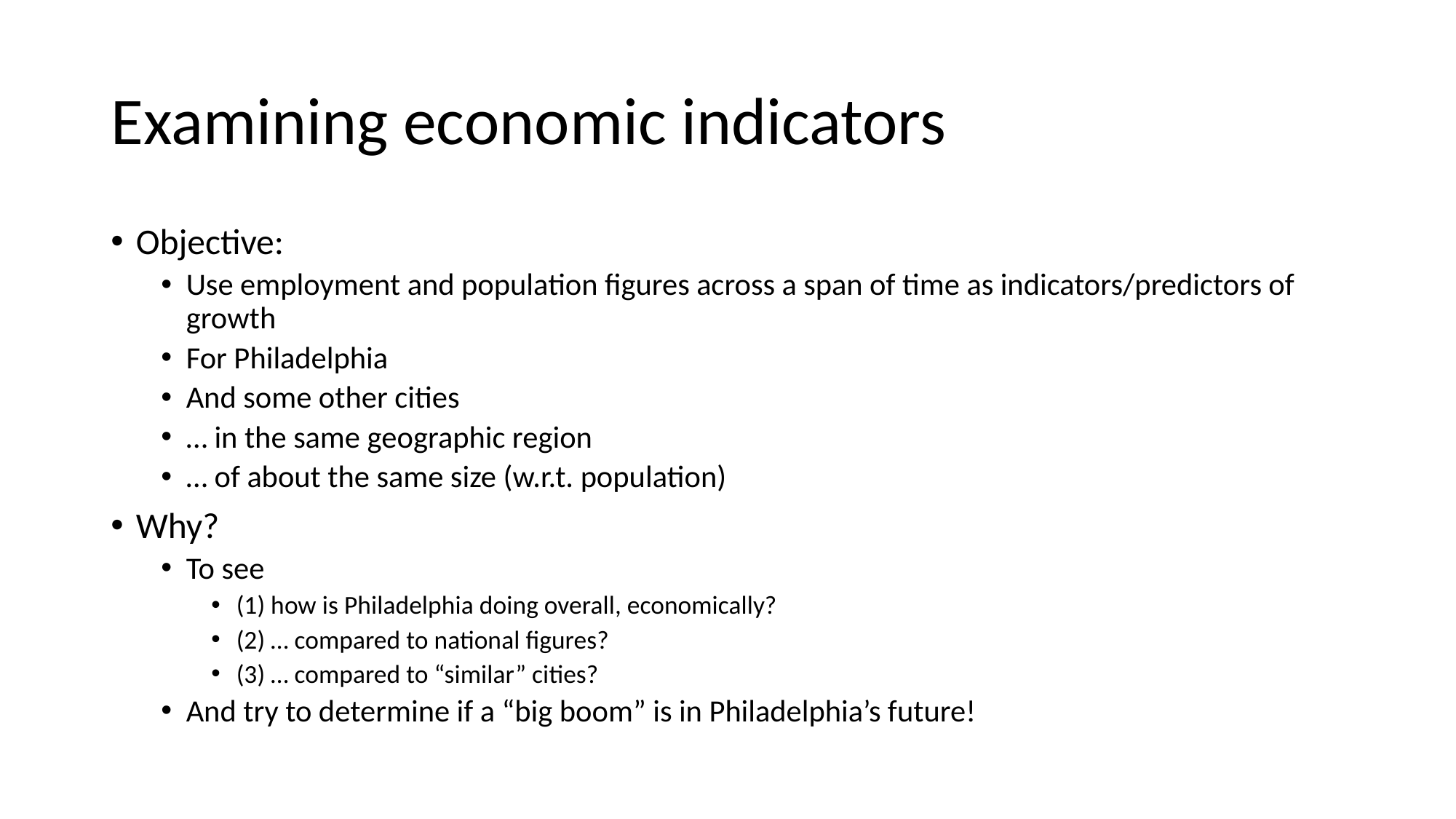

# Examining economic indicators
Objective:
Use employment and population figures across a span of time as indicators/predictors of growth
For Philadelphia
And some other cities
… in the same geographic region
… of about the same size (w.r.t. population)
Why?
To see
(1) how is Philadelphia doing overall, economically?
(2) … compared to national figures?
(3) … compared to “similar” cities?
And try to determine if a “big boom” is in Philadelphia’s future!